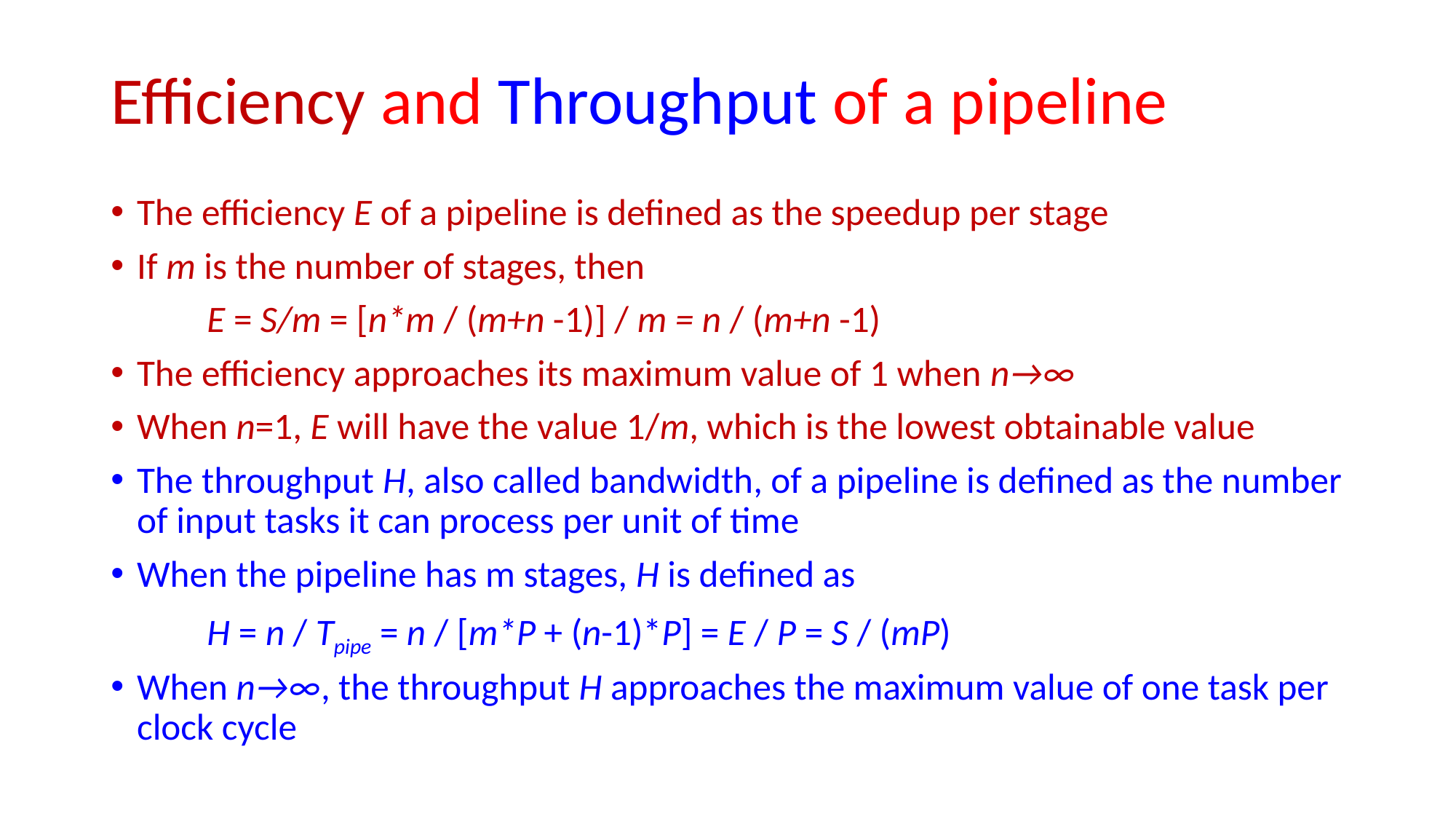

# Efficiency and Throughput of a pipeline
The efficiency E of a pipeline is defined as the speedup per stage
If m is the number of stages, then
		E = S/m = [n*m / (m+n -1)] / m = n / (m+n -1)
The efficiency approaches its maximum value of 1 when n→∞
When n=1, E will have the value 1/m, which is the lowest obtainable value
The throughput H, also called bandwidth, of a pipeline is defined as the number of input tasks it can process per unit of time
When the pipeline has m stages, H is defined as
		H = n / Tpipe = n / [m*P + (n-1)*P] = E / P = S / (mP)
When n→∞, the throughput H approaches the maximum value of one task per clock cycle